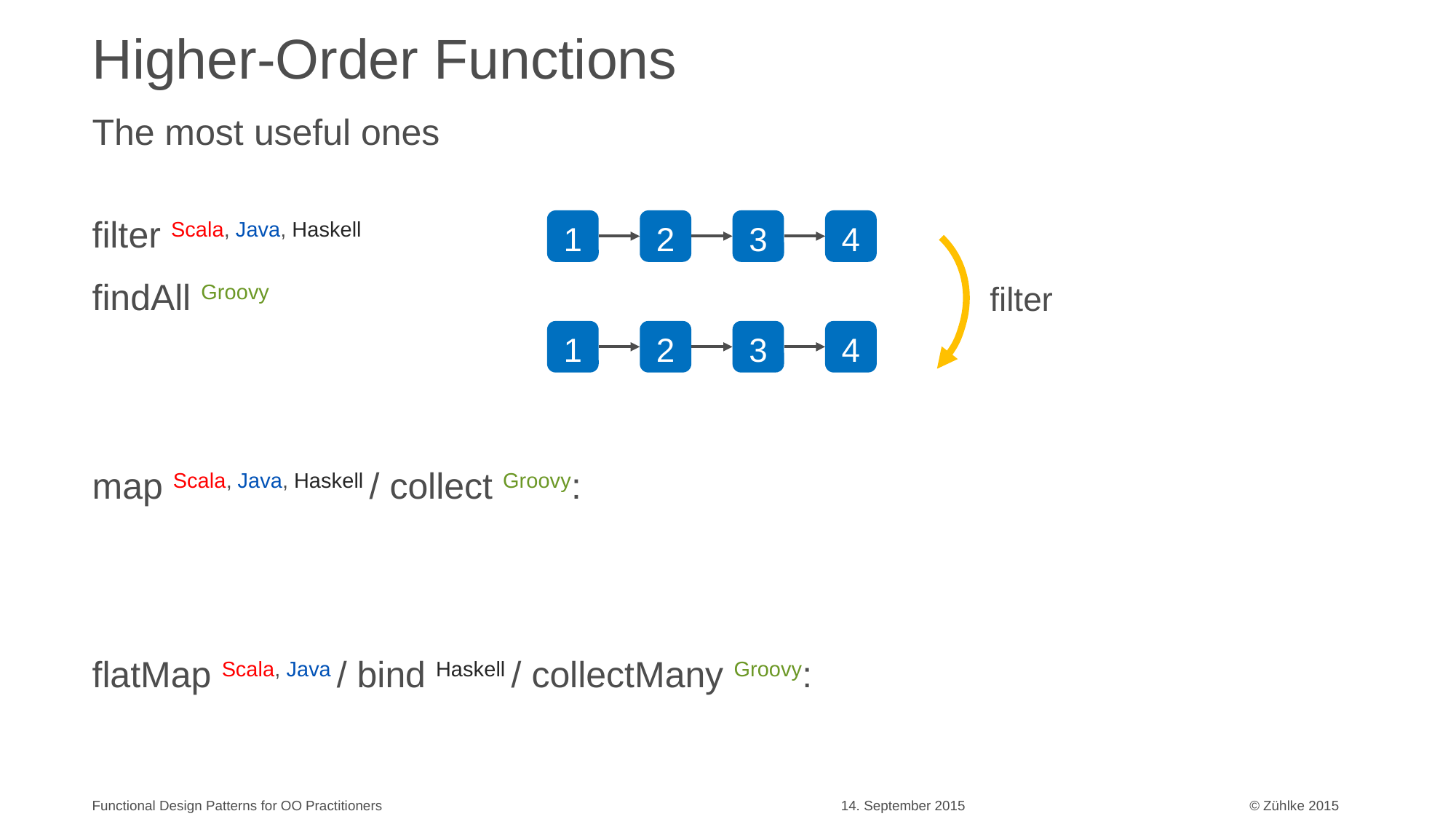

# Higher-Order Functions
The most useful ones

1

2

3

4

filter Scala, Java, Haskell
findAll Groovy

map Scala, Java, Haskell / collect Groovy:

flatMap Scala, Java / bind Haskell / collectMany Groovy:

fold, reduce, exists, foreach…
filter

1

2

3

4
Functional Design Patterns for OO Practitioners
14. September 2015